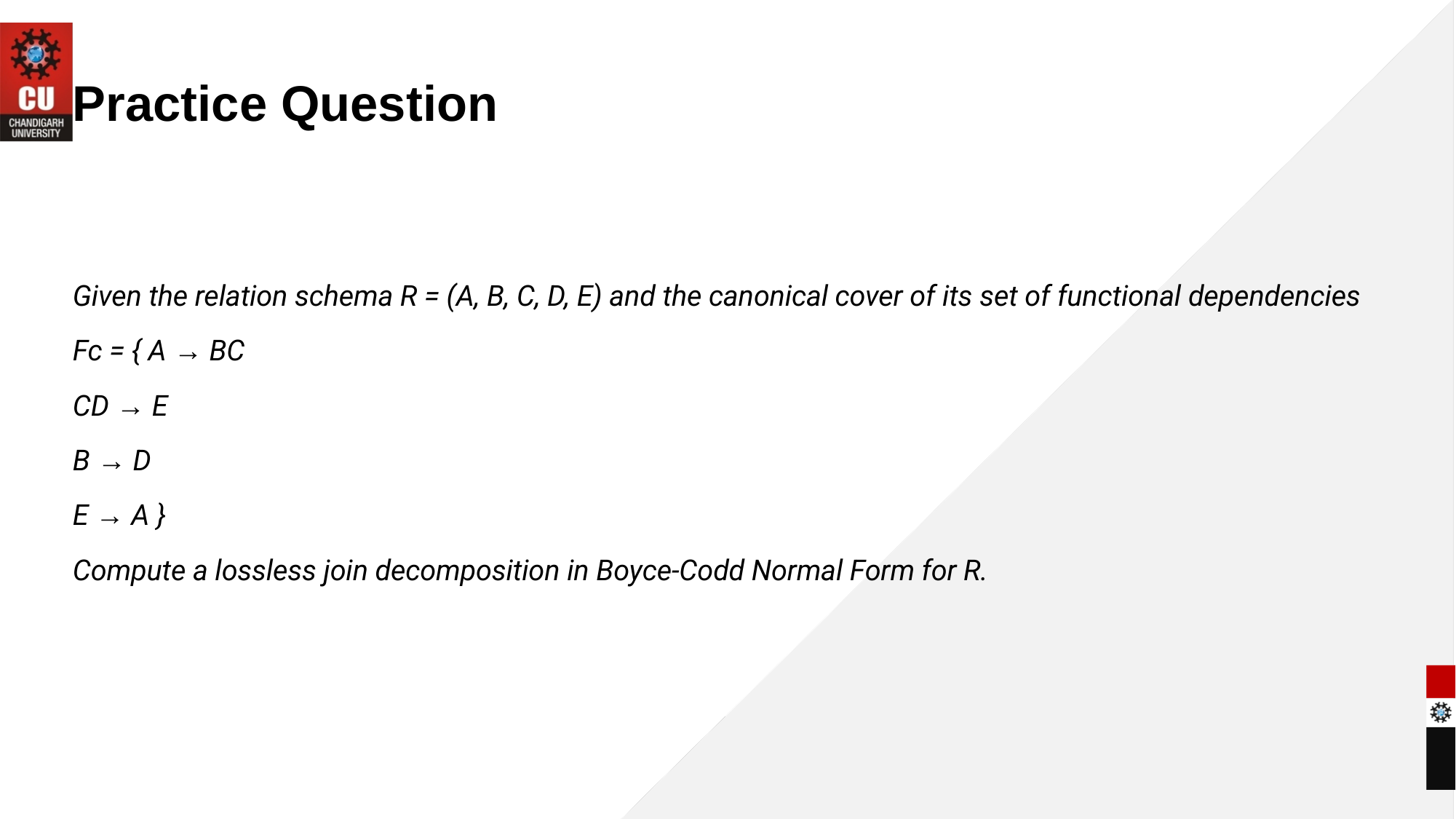

# Practice Question
Given the relation schema R = (A, B, C, D, E) and the canonical cover of its set of functional dependencies
Fc = { A → BC
CD → E
B → D
E → A }
Compute a lossless join decomposition in Boyce-Codd Normal Form for R.